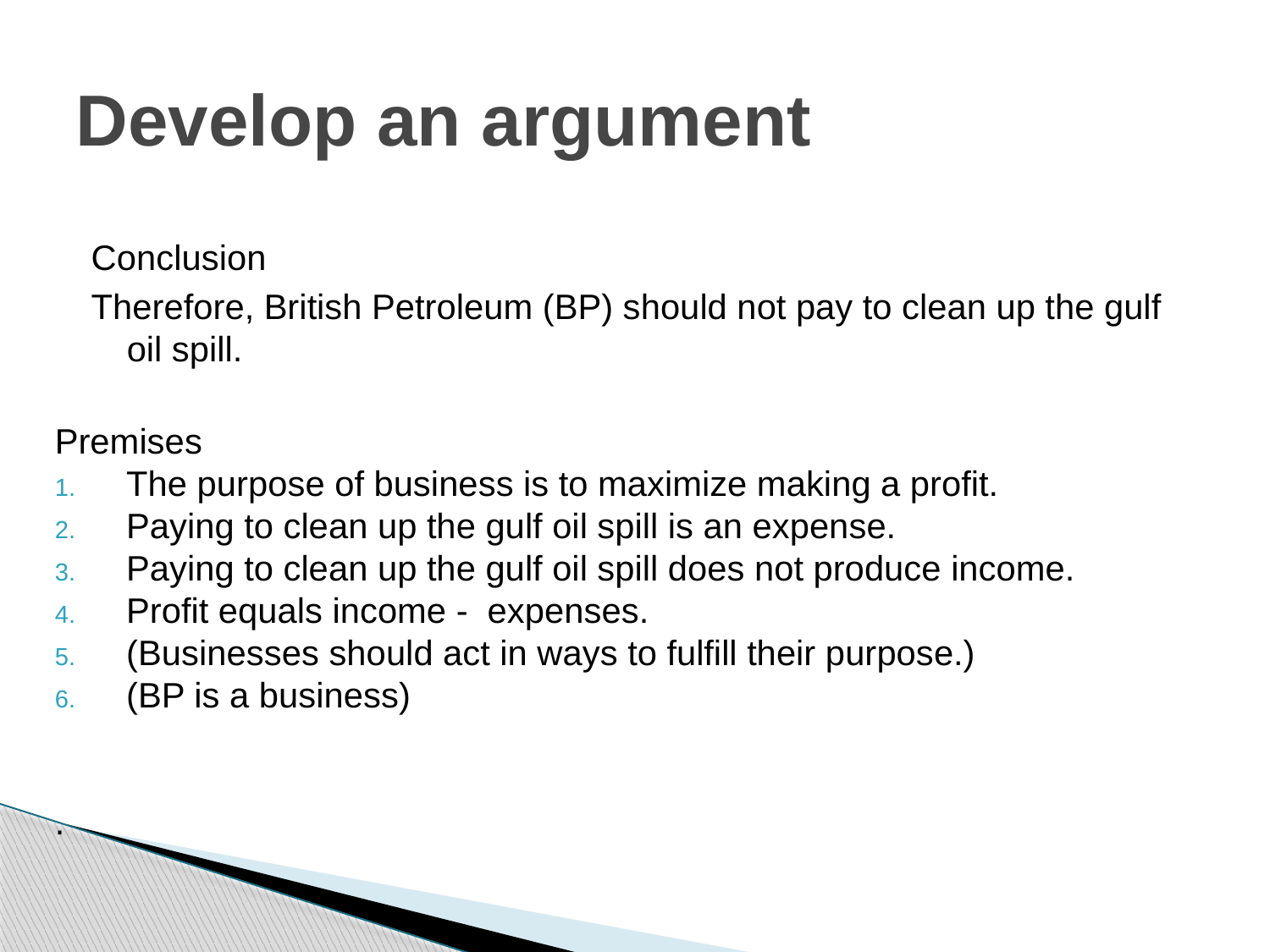

# Develop an argument
Conclusion
Therefore, British Petroleum (BP) should not pay to clean up the gulf oil spill.

Premises
The purpose of business is to maximize making a profit.
Paying to clean up the gulf oil spill is an expense.
Paying to clean up the gulf oil spill does not produce income.
Profit equals income -  expenses.
(Businesses should act in ways to fulfill their purpose.)
(BP is a business)

.